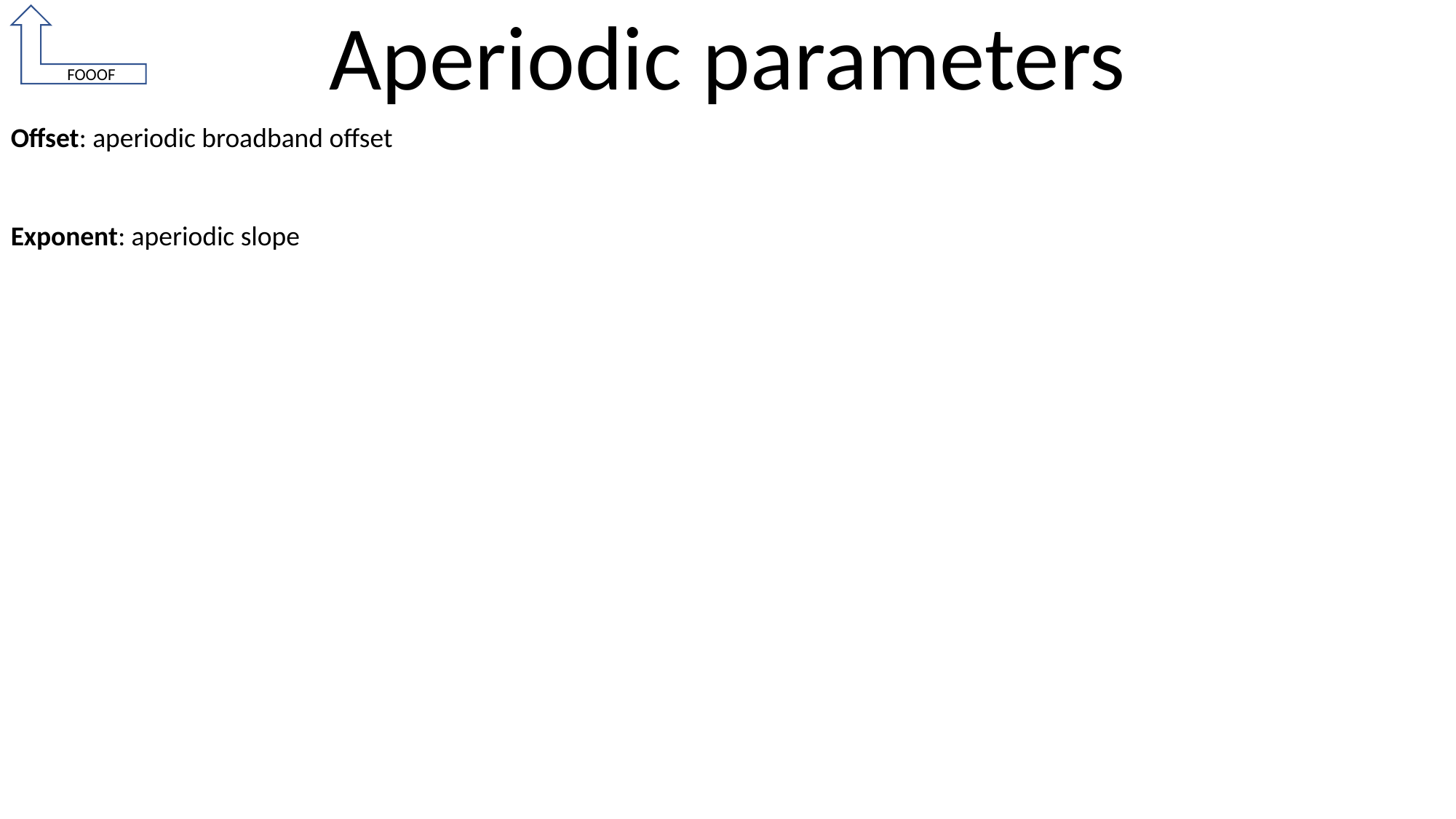

# Aperiodic parameters
    FOOOF
Offset: aperiodic broadband offset

Exponent: aperiodic slope